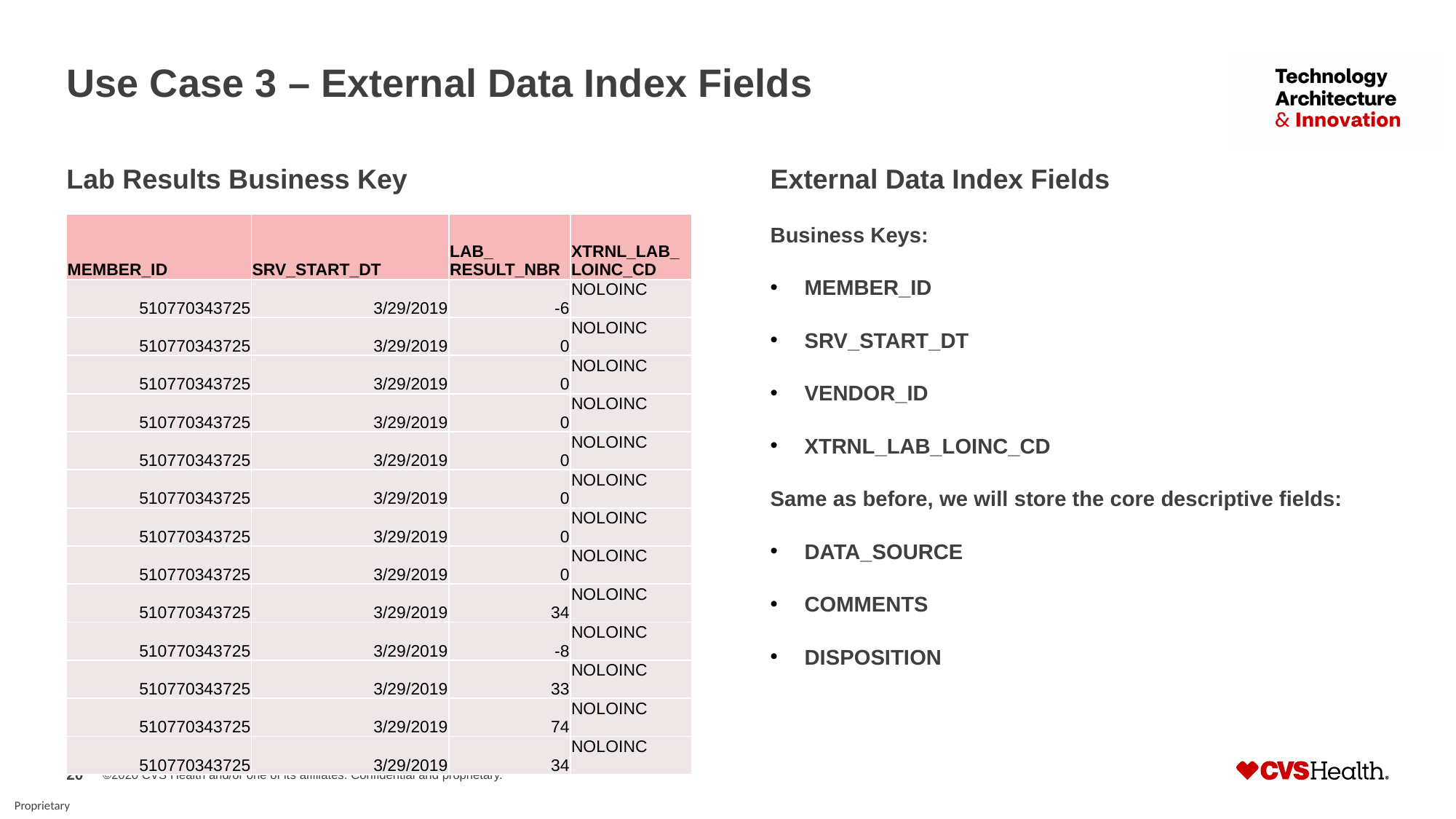

# Use Case 3 – External Data Index Fields
Lab Results Business Key

External Data Index Fields
Business Keys:
MEMBER_ID
SRV_START_DT
VENDOR_ID
XTRNL_LAB_LOINC_CD
Same as before, we will store the core descriptive fields:
DATA_SOURCE
COMMENTS
DISPOSITION

| MEMBER\_ID | SRV\_START\_DT | LAB\_ RESULT\_NBR | XTRNL\_LAB\_ LOINC\_CD |
| --- | --- | --- | --- |
| 510770343725 | 3/29/2019 | -6 | NOLOINC |
| 510770343725 | 3/29/2019 | 0 | NOLOINC |
| 510770343725 | 3/29/2019 | 0 | NOLOINC |
| 510770343725 | 3/29/2019 | 0 | NOLOINC |
| 510770343725 | 3/29/2019 | 0 | NOLOINC |
| 510770343725 | 3/29/2019 | 0 | NOLOINC |
| 510770343725 | 3/29/2019 | 0 | NOLOINC |
| 510770343725 | 3/29/2019 | 0 | NOLOINC |
| 510770343725 | 3/29/2019 | 34 | NOLOINC |
| 510770343725 | 3/29/2019 | -8 | NOLOINC |
| 510770343725 | 3/29/2019 | 33 | NOLOINC |
| 510770343725 | 3/29/2019 | 74 | NOLOINC |
| 510770343725 | 3/29/2019 | 34 | NOLOINC |